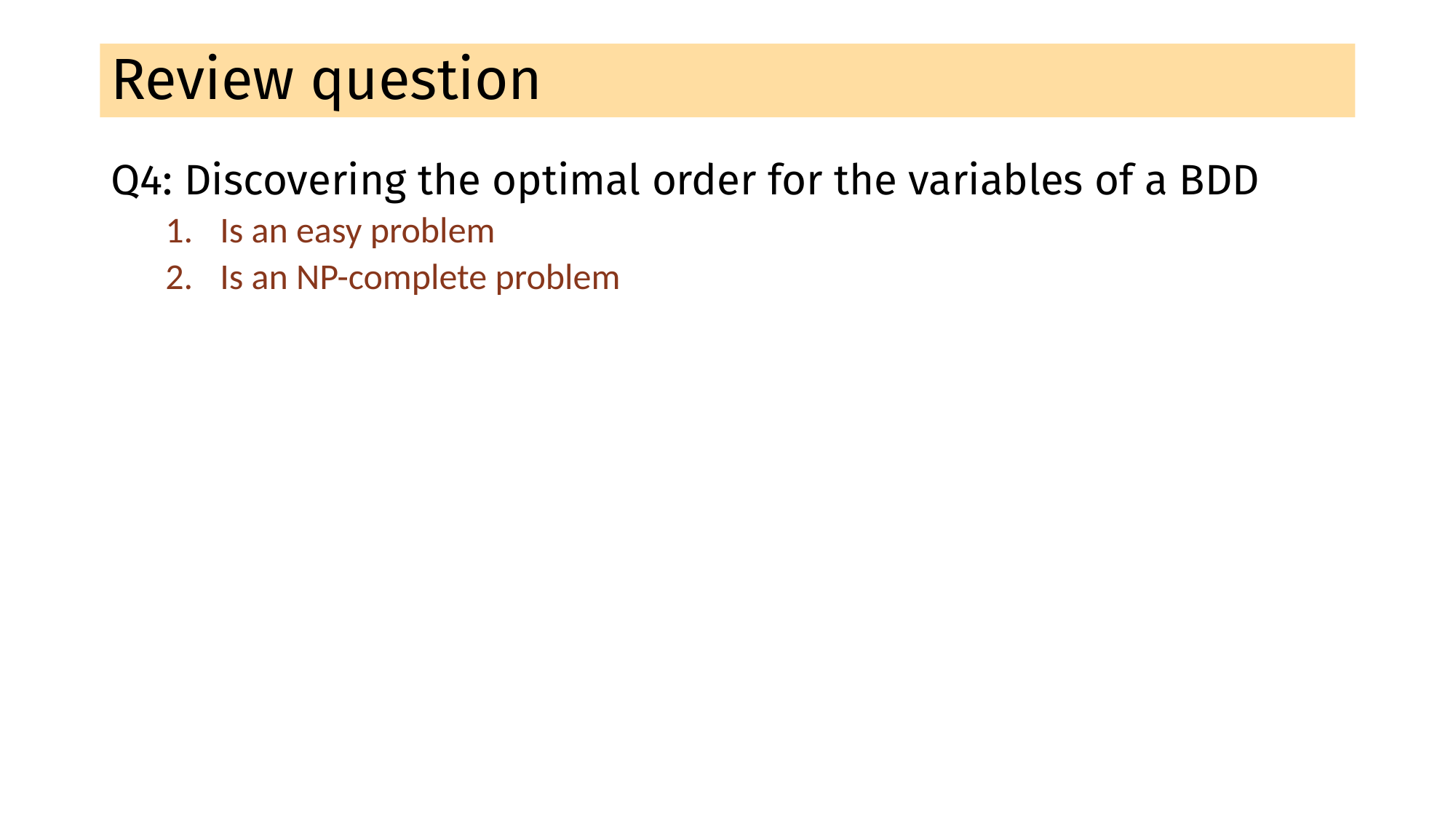

# Review question
Q4: Discovering the optimal order for the variables of a BDD
Is an easy problem
Is an NP-complete problem